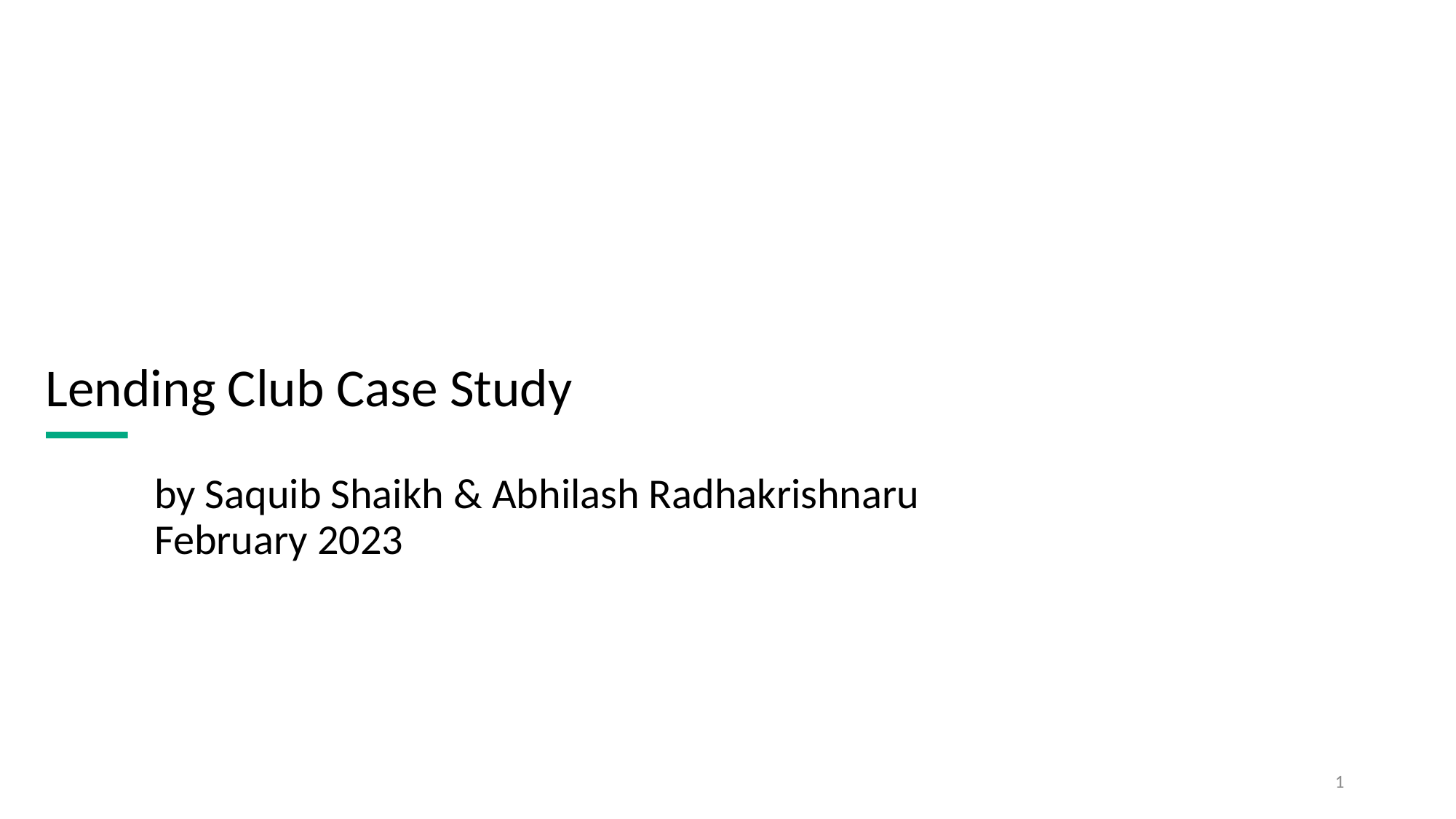

# Lending Club Case Study
	by Saquib Shaikh & Abhilash Radhakrishnaru
	February 2023
1